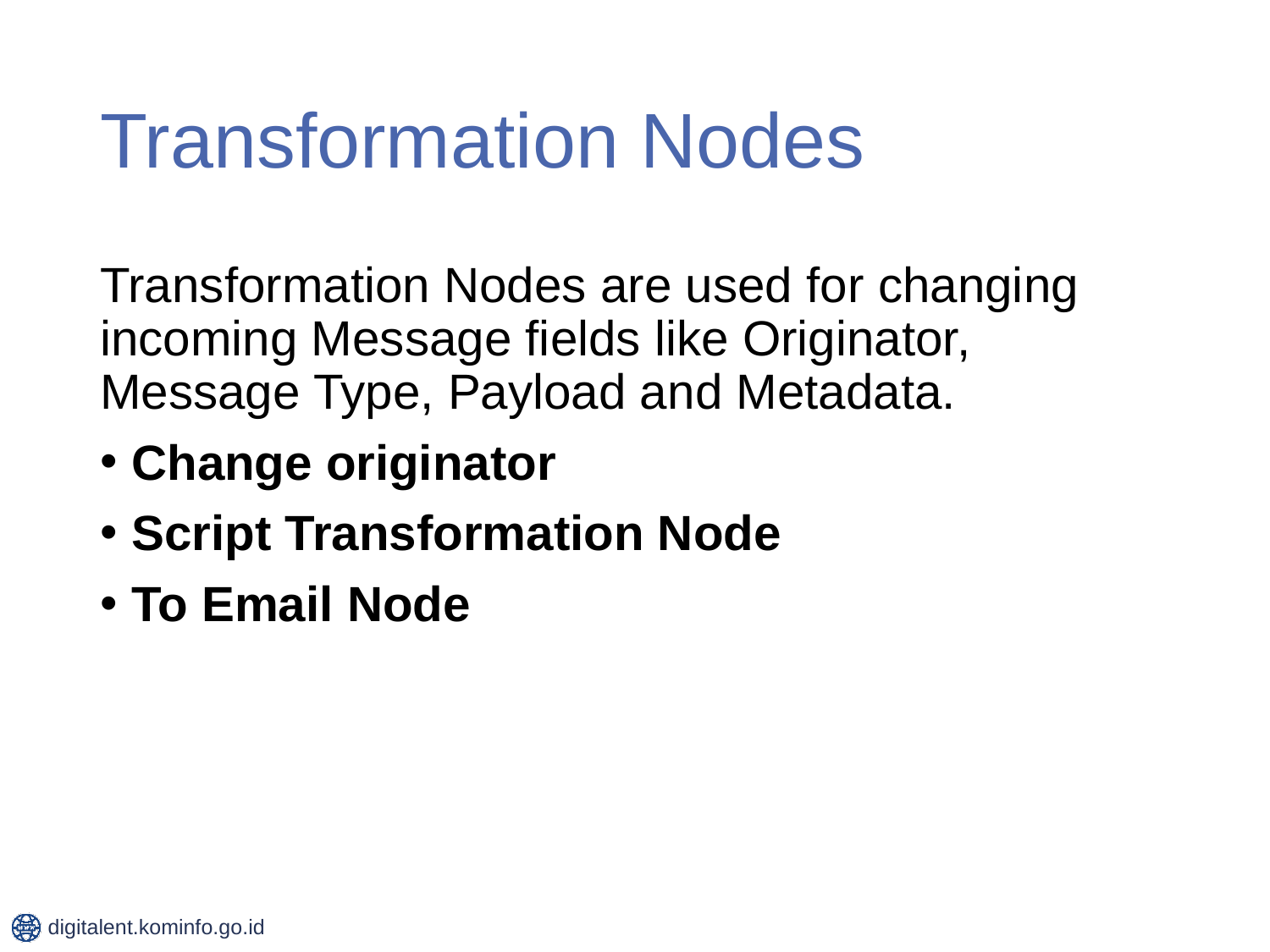

# Transformation Nodes
Transformation Nodes are used for changing incoming Message fields like Originator, Message Type, Payload and Metadata.
Change originator
Script Transformation Node
To Email Node